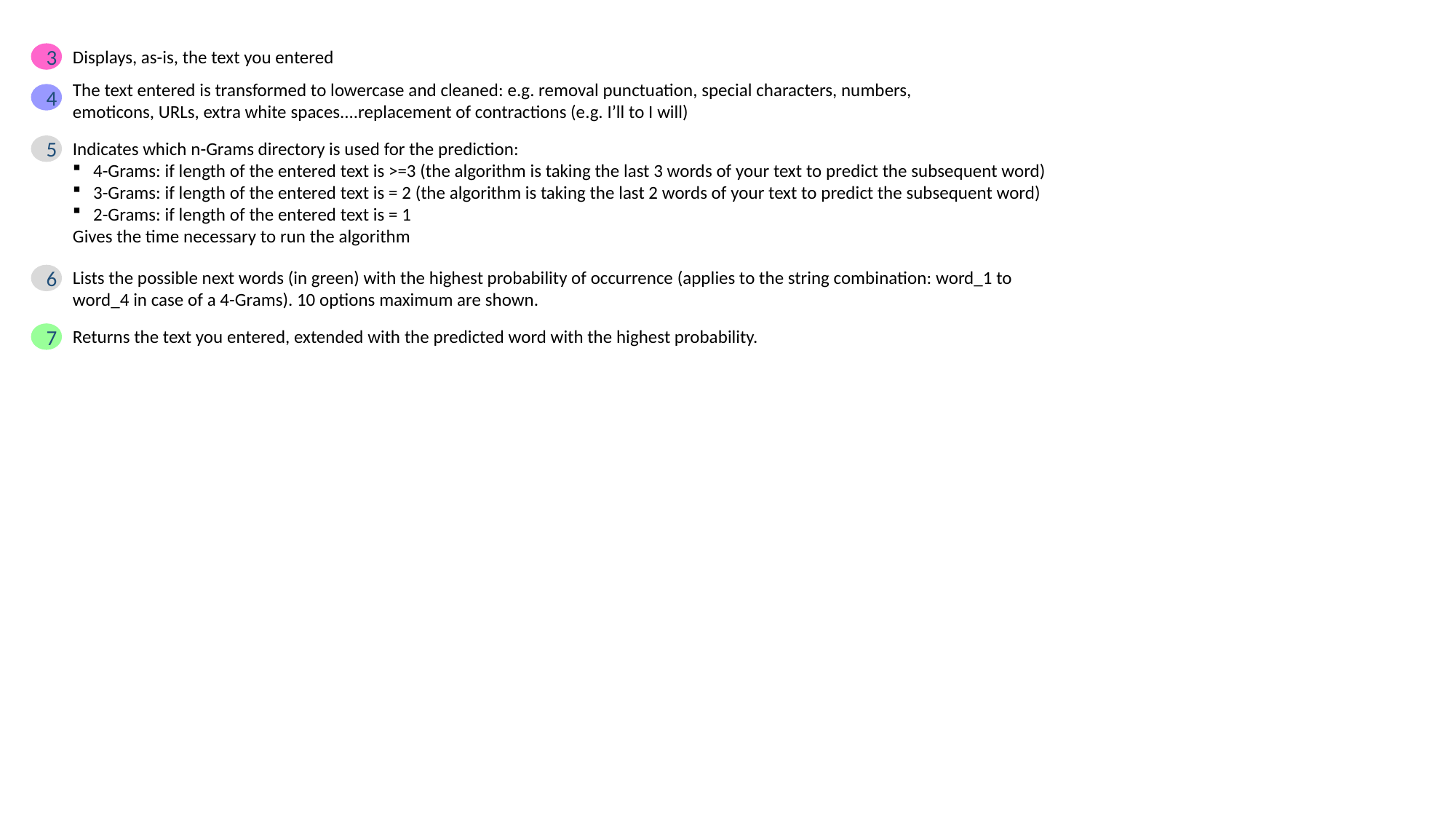

Displays, as-is, the text you entered
3
The text entered is transformed to lowercase and cleaned: e.g. removal punctuation, special characters, numbers, emoticons, URLs, extra white spaces....replacement of contractions (e.g. I’ll to I will)
4
Indicates which n-Grams directory is used for the prediction:
4-Grams: if length of the entered text is >=3 (the algorithm is taking the last 3 words of your text to predict the subsequent word)
3-Grams: if length of the entered text is = 2 (the algorithm is taking the last 2 words of your text to predict the subsequent word)
2-Grams: if length of the entered text is = 1
Gives the time necessary to run the algorithm
5
Lists the possible next words (in green) with the highest probability of occurrence (applies to the string combination: word_1 to word_4 in case of a 4-Grams). 10 options maximum are shown.
6
Returns the text you entered, extended with the predicted word with the highest probability.
7